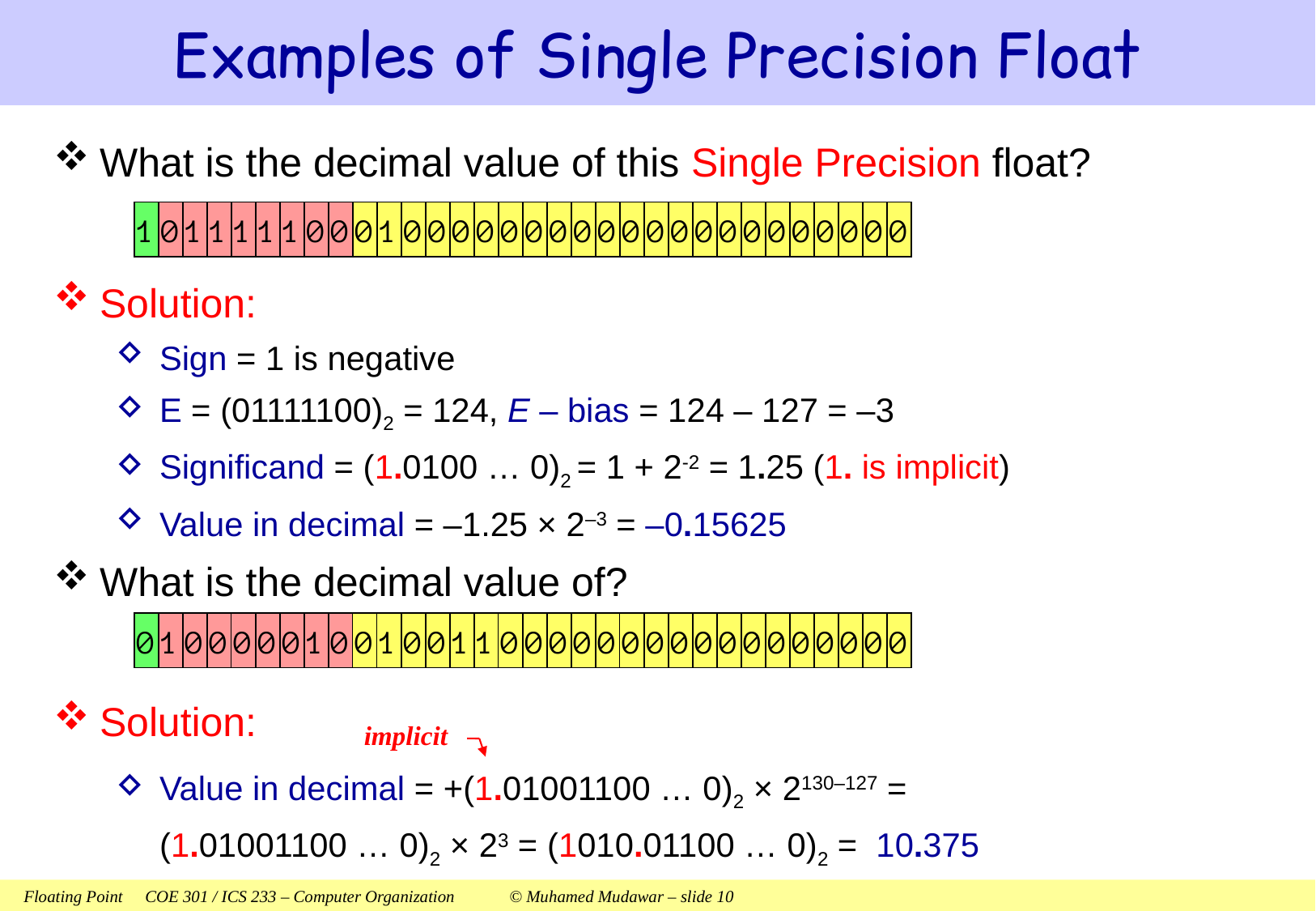

# Examples of Single Precision Float
What is the decimal value of this Single Precision float?

Solution:
Sign = 1 is negative
E = (01111100)2 = 124, E – bias = 124 – 127 = –3
Significand = (1.0100 … 0)2 = 1 + 2-2 = 1.25 (1. is implicit)
Value in decimal = –1.25 × 2–3 = –0.15625
What is the decimal value of?

Solution:
Value in decimal = +(1.01001100 … 0)2 × 2130–127 =
	(1.01001100 … 0)2 × 23 = (1010.01100 … 0)2 =  10.375
1
0
1
1
1
1
1
0
0
0
1
0
0
0
0
0
0
0
0
0
0
0
0
0
0
0
0
0
0
0
0
0
0
1
0
0
0
0
0
1
0
0
1
0
0
1
1
0
0
0
0
0
0
0
0
0
0
0
0
0
0
0
0
0
implicit